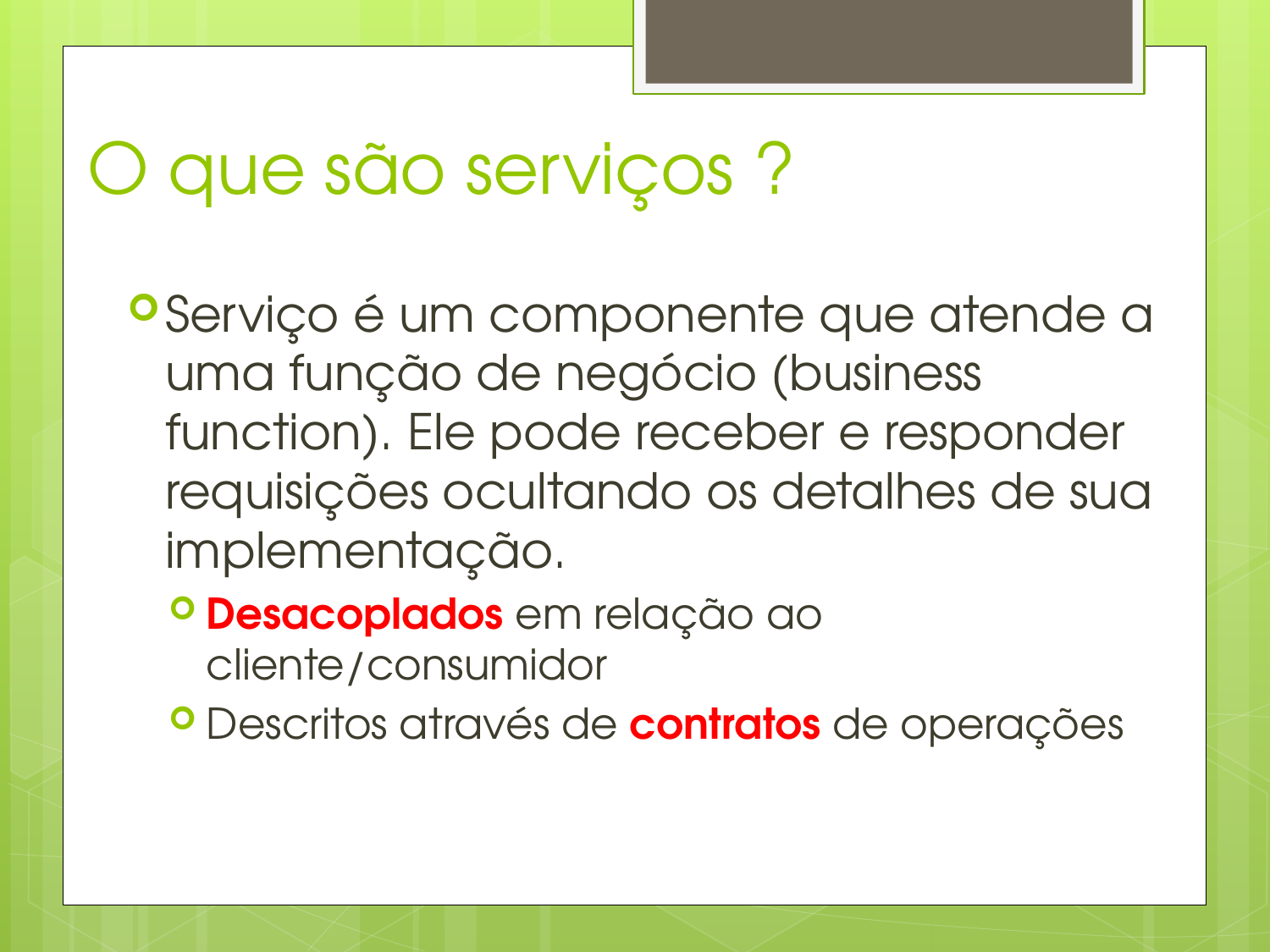

# O que são serviços ?
Serviço é um componente que atende a uma função de negócio (business function). Ele pode receber e responder requisições ocultando os detalhes de sua implementação.
Desacoplados em relação ao cliente/consumidor
Descritos através de contratos de operações